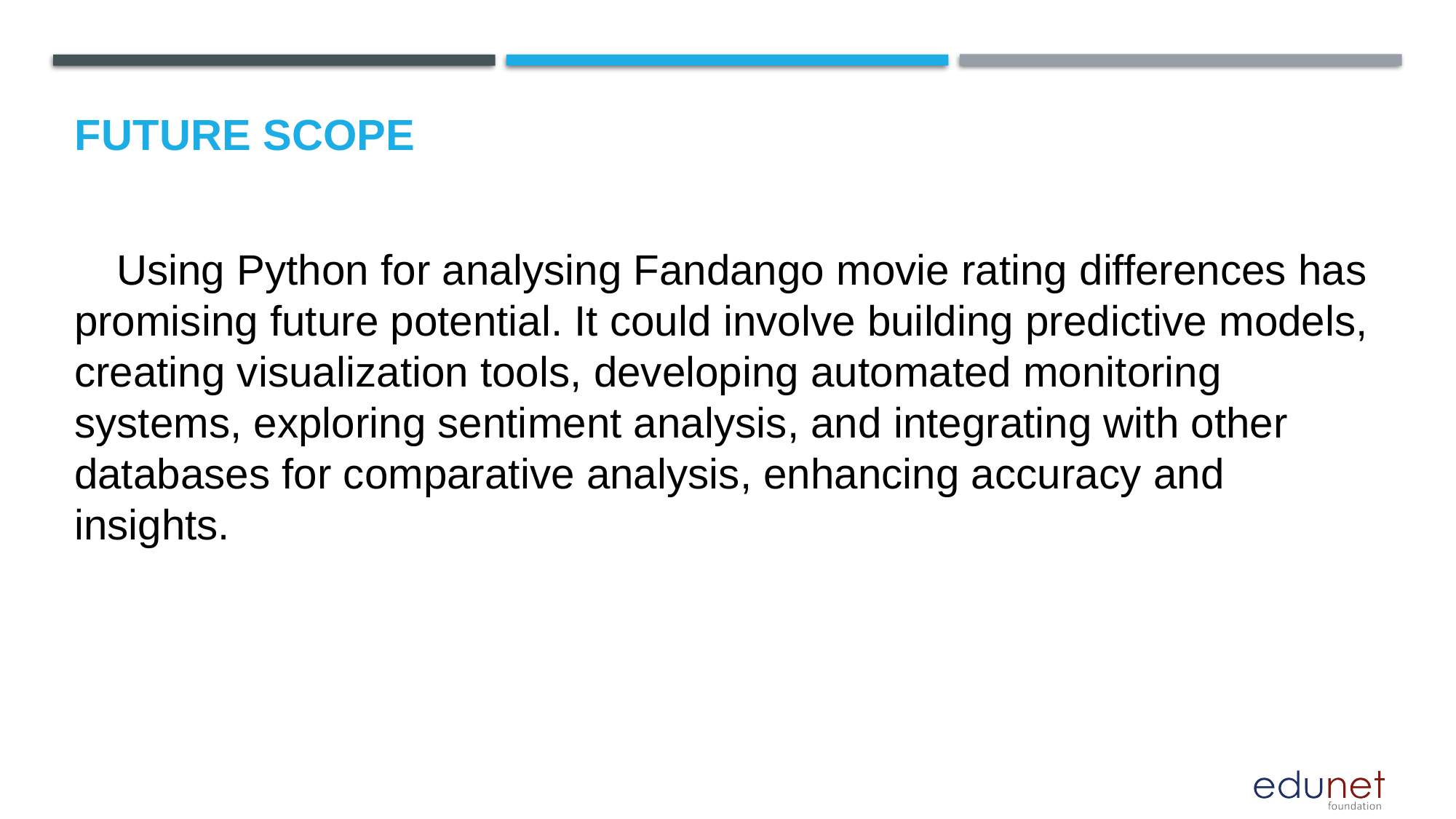

Future scope

 Using Python for analysing Fandango movie rating differences has promising future potential. It could involve building predictive models, creating visualization tools, developing automated monitoring systems, exploring sentiment analysis, and integrating with other databases for comparative analysis, enhancing accuracy and insights.